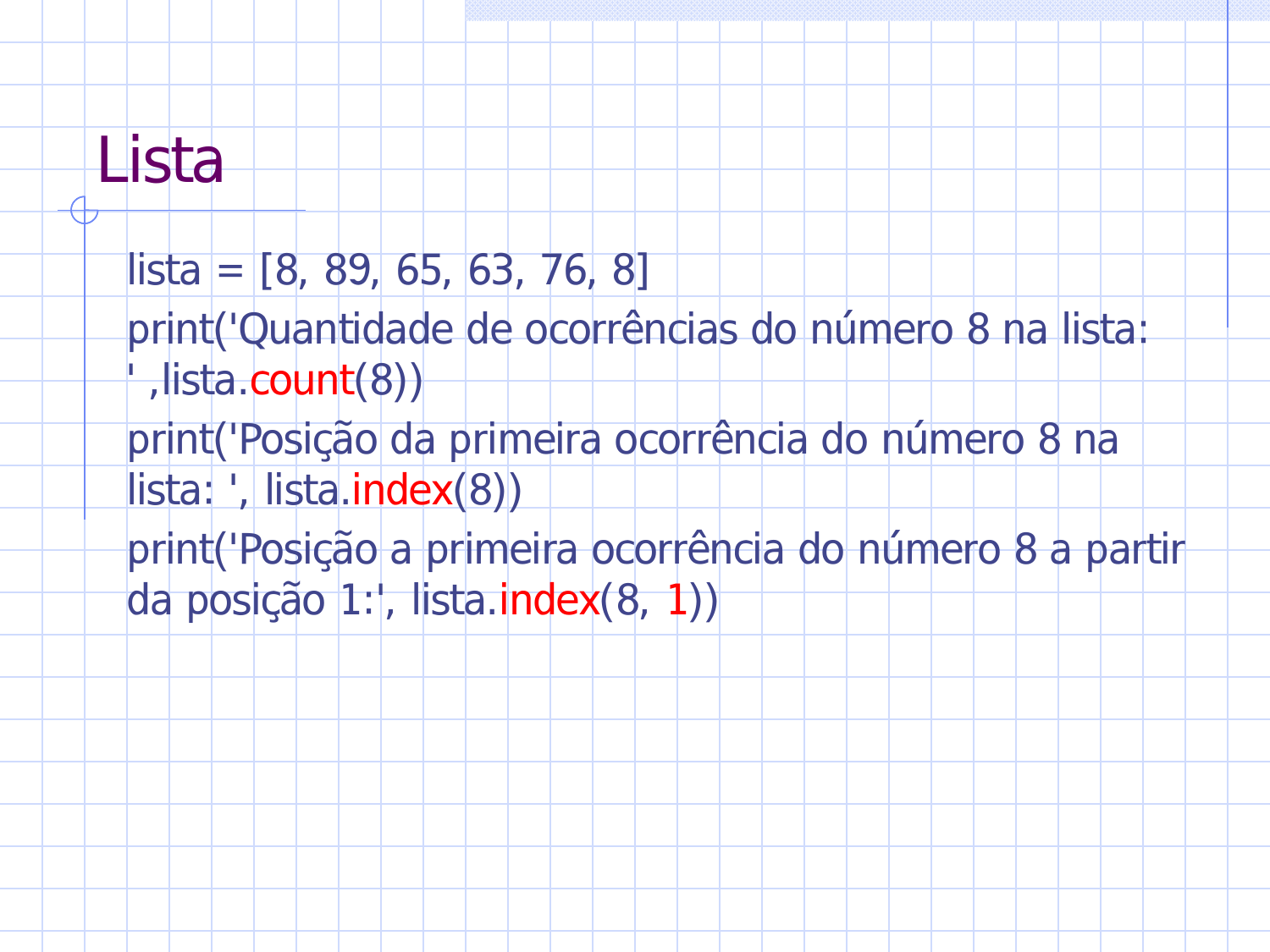

# Lista
lista = [8, 89, 65, 63, 76, 8]
print('Quantidade de ocorrências do número 8 na lista: ' ,lista.count(8))
print('Posição da primeira ocorrência do número 8 na lista: ', lista.index(8))
print('Posição a primeira ocorrência do número 8 a partir da posição 1:', lista.index(8, 1))